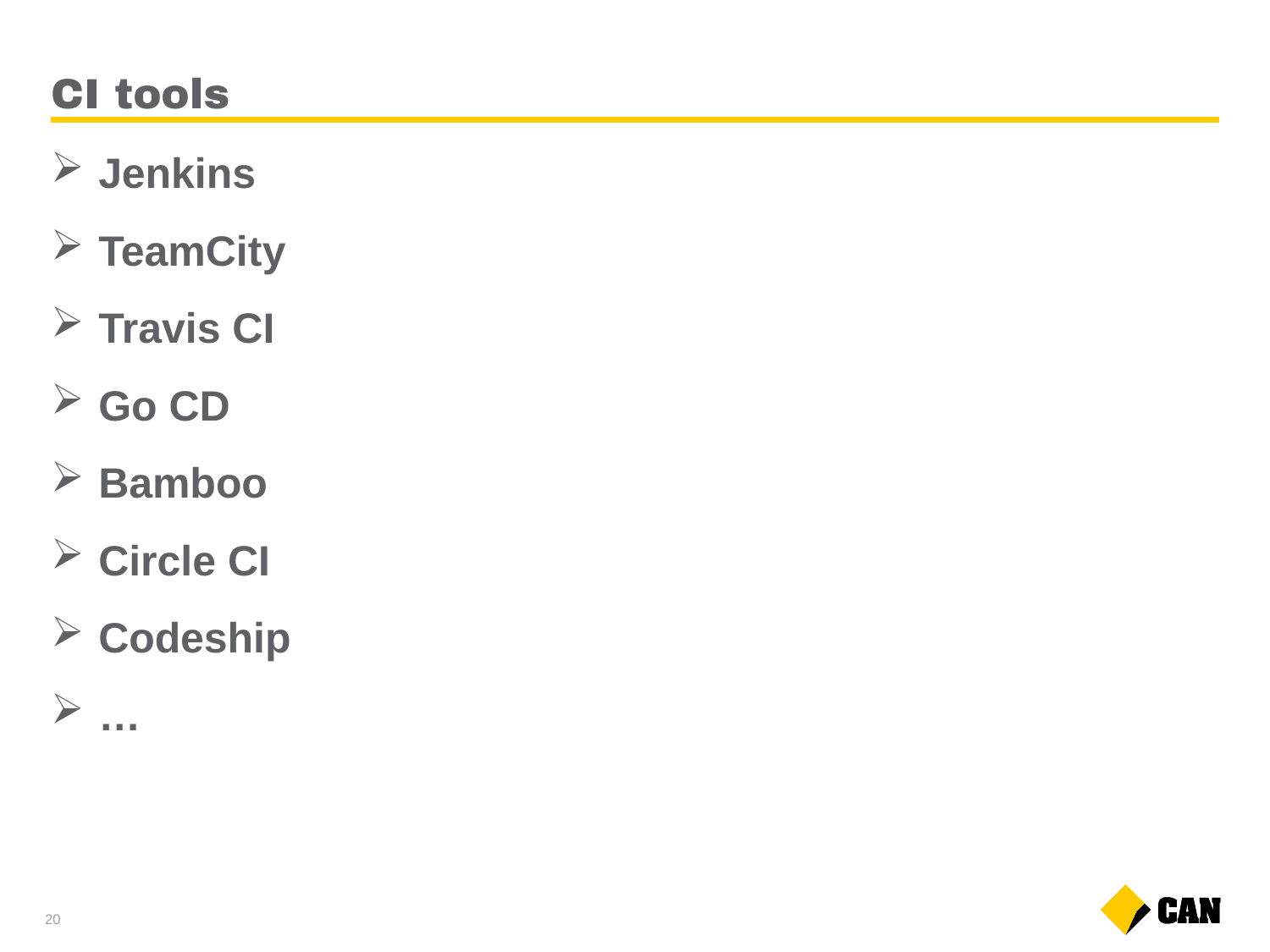

# CI tools
Jenkins
TeamCity
Travis CI
Go CD
Bamboo
Circle CI
Codeship
…